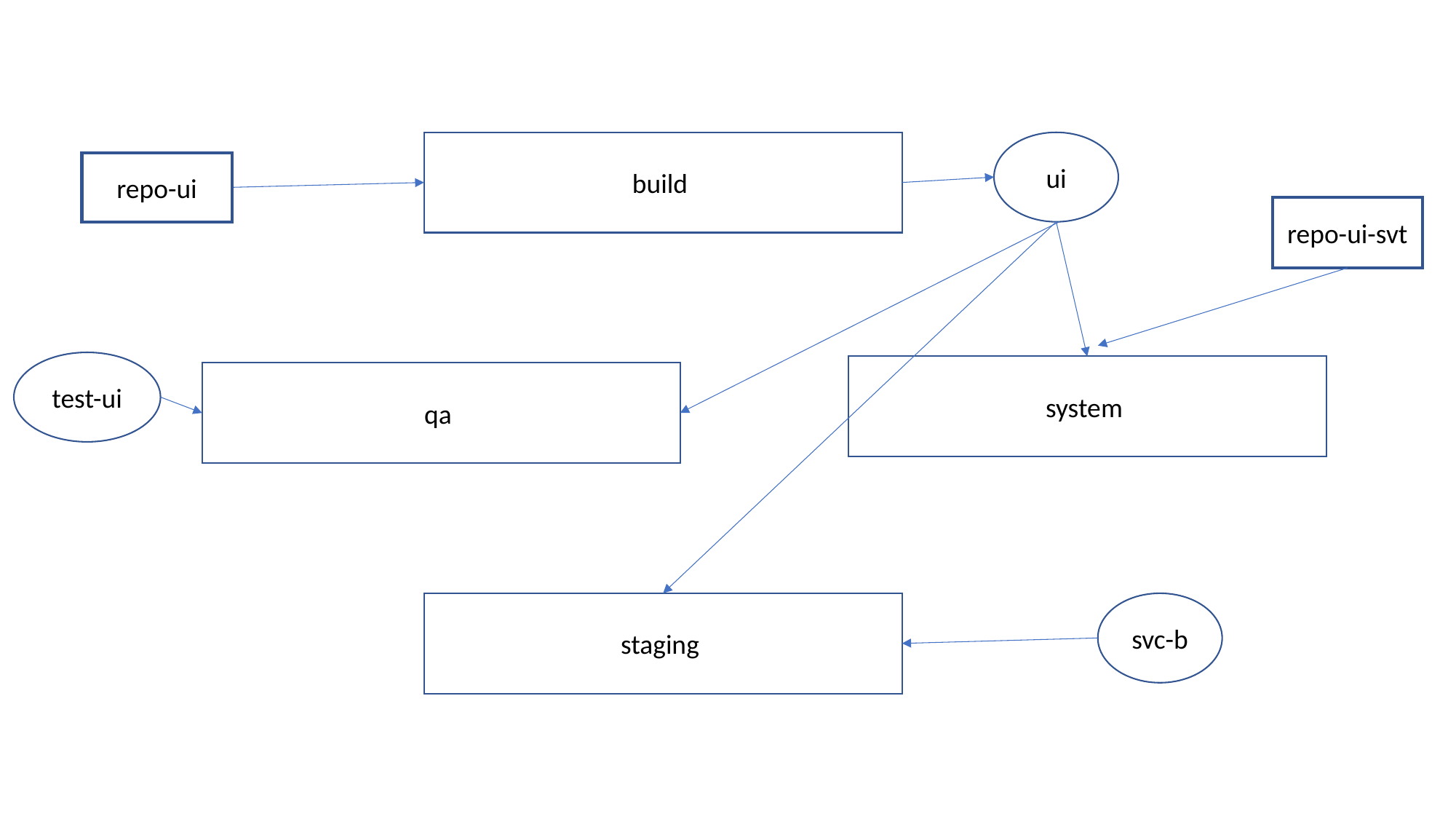

build
ui
repo-ui
repo-ui-svt
test-ui
system
qa
staging
svc-b